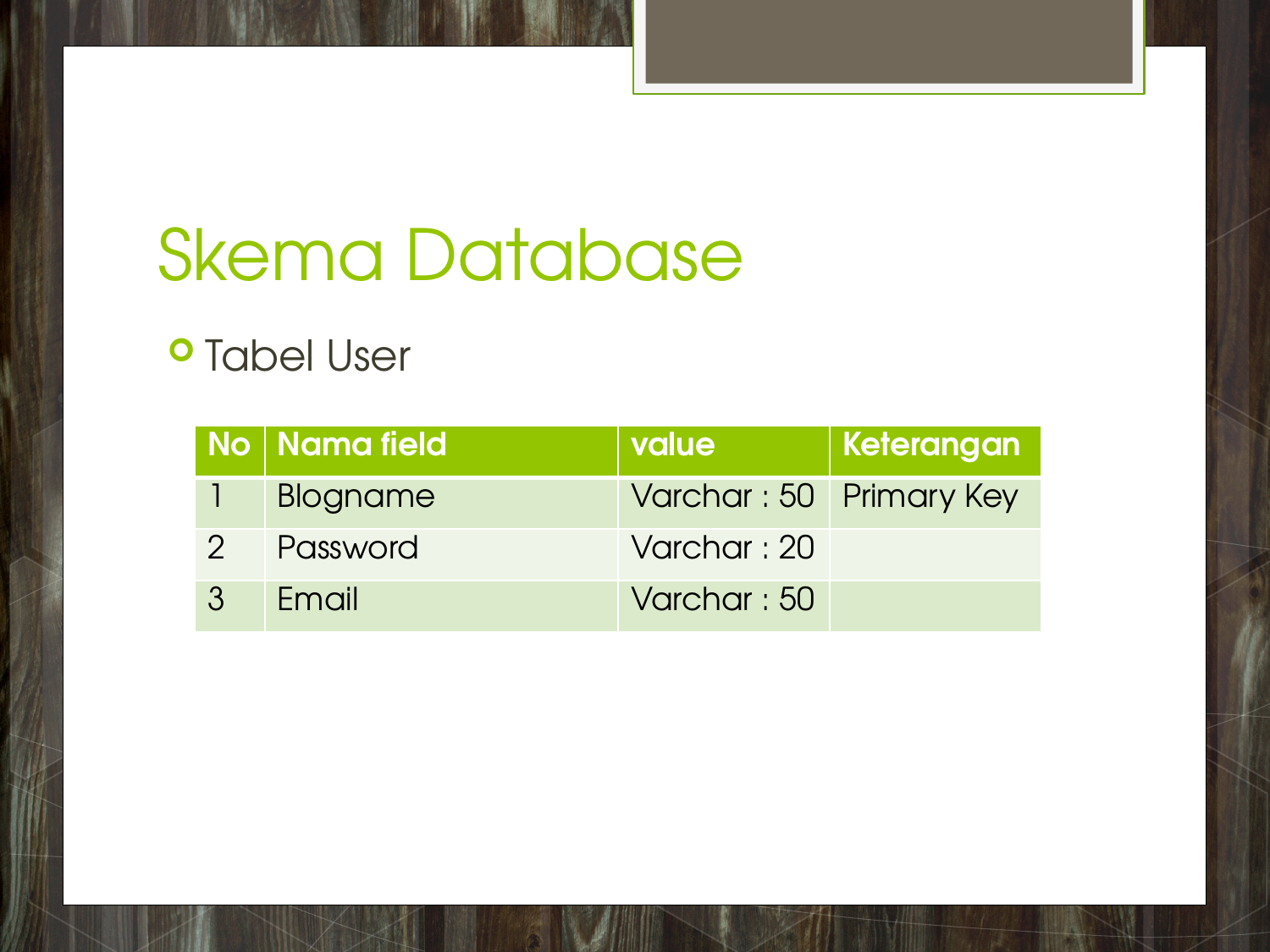

# Skema Database
Tabel User
| No | Nama field | value | Keterangan |
| --- | --- | --- | --- |
| 1 | Blogname | Varchar : 50 | Primary Key |
| 2 | Password | Varchar : 20 |  |
| 3 | Email | Varchar : 50 |  |